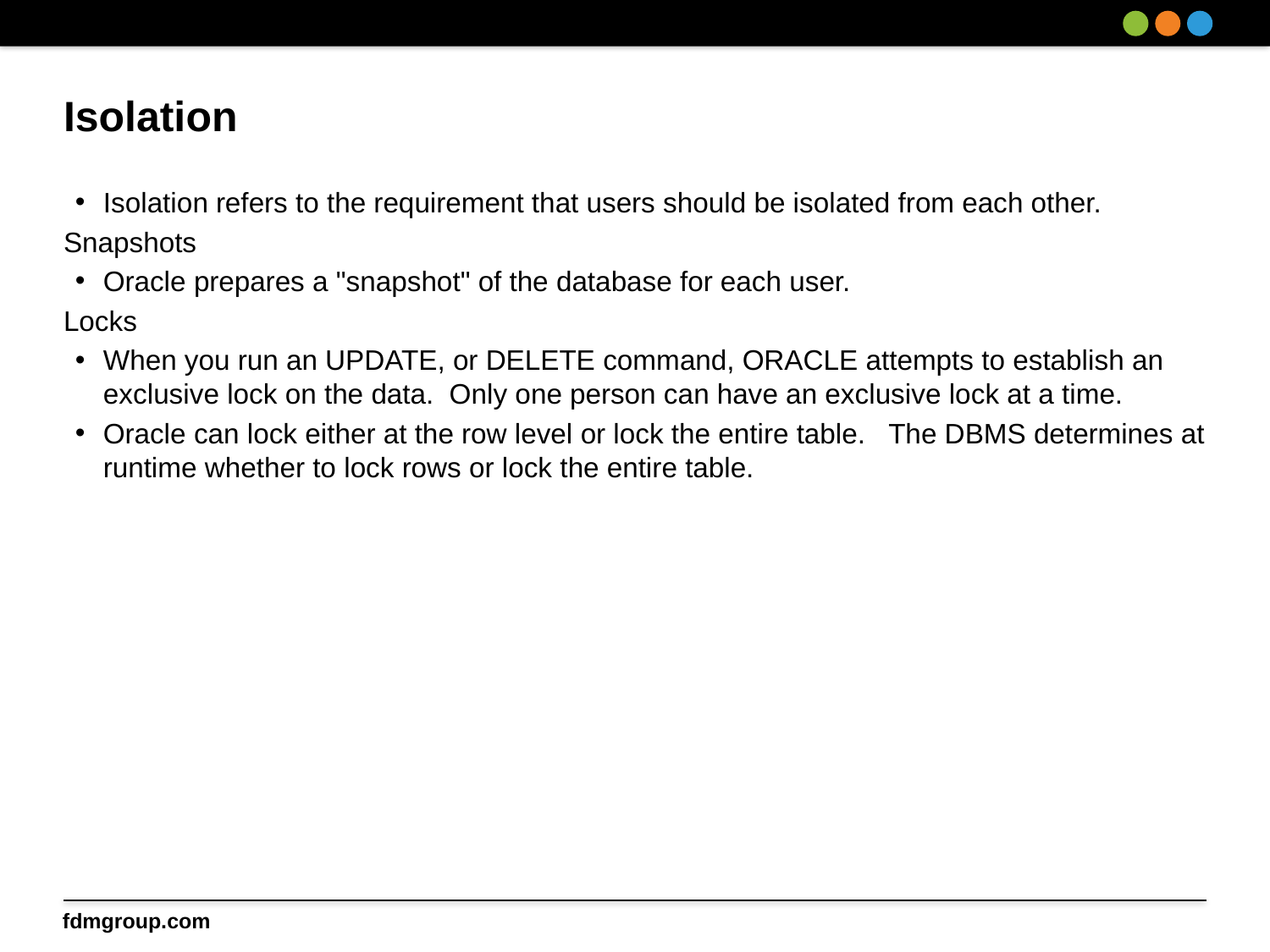

# Isolation
Isolation refers to the requirement that users should be isolated from each other.
Snapshots
Oracle prepares a "snapshot" of the database for each user.
Locks
When you run an UPDATE, or DELETE command, ORACLE attempts to establish an exclusive lock on the data.  Only one person can have an exclusive lock at a time.
Oracle can lock either at the row level or lock the entire table.   The DBMS determines at runtime whether to lock rows or lock the entire table.